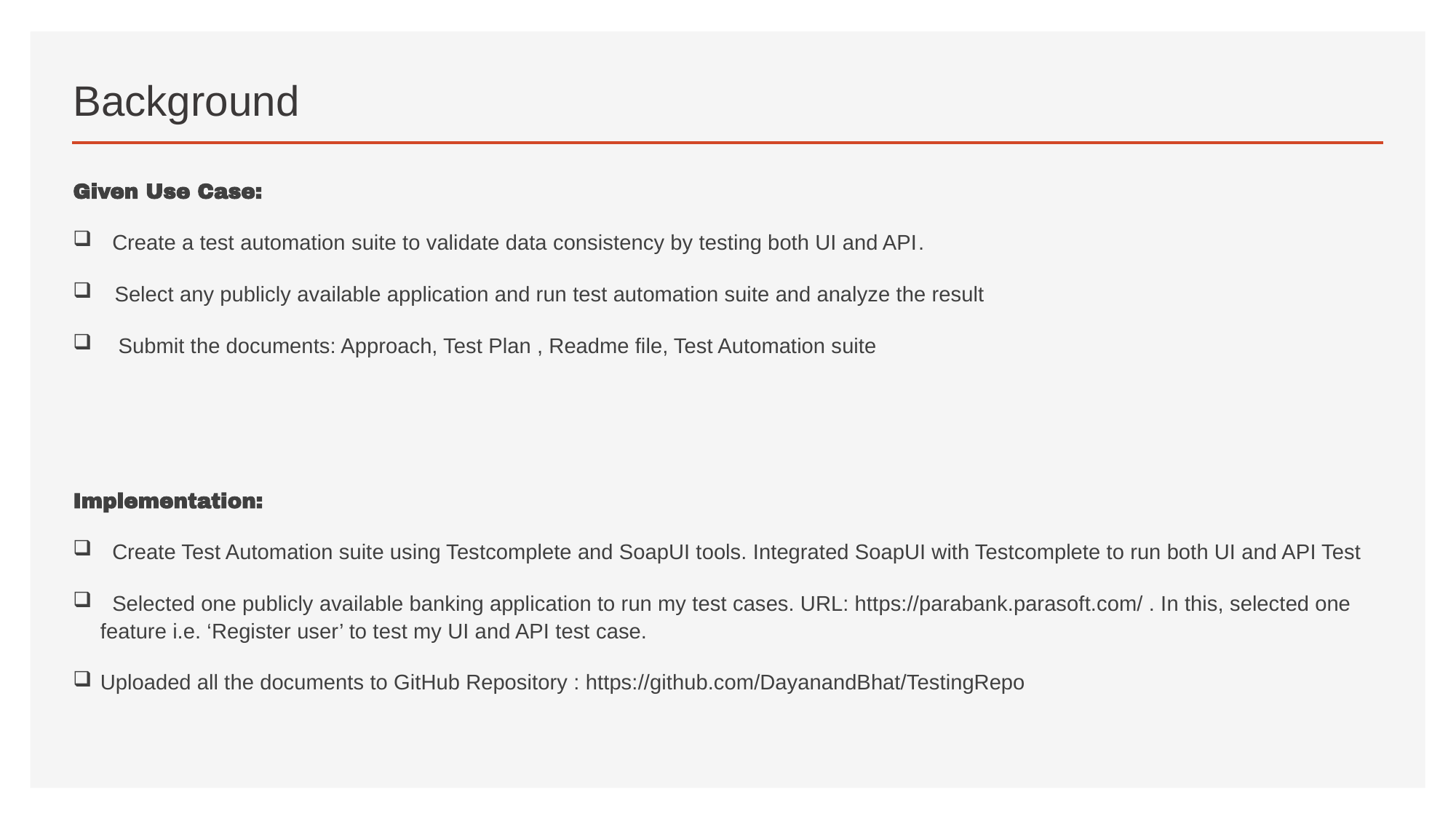

# Background
Given Use Case:
  Create a test automation suite to validate data consistency by testing both UI and API.
  Select any publicly available application and run test automation suite and analyze the result
   Submit the documents: Approach, Test Plan , Readme file, Test Automation suite

Implementation:
  Create Test Automation suite using Testcomplete and SoapUI tools. Integrated SoapUI with Testcomplete to run both UI and API Test
  Selected one publicly available banking application to run my test cases. URL: https://parabank.parasoft.com/ . In this, selected one  feature i.e. ‘Register user’ to test my UI and API test case.
Uploaded all the documents to GitHub Repository : https://github.com/DayanandBhat/TestingRepo